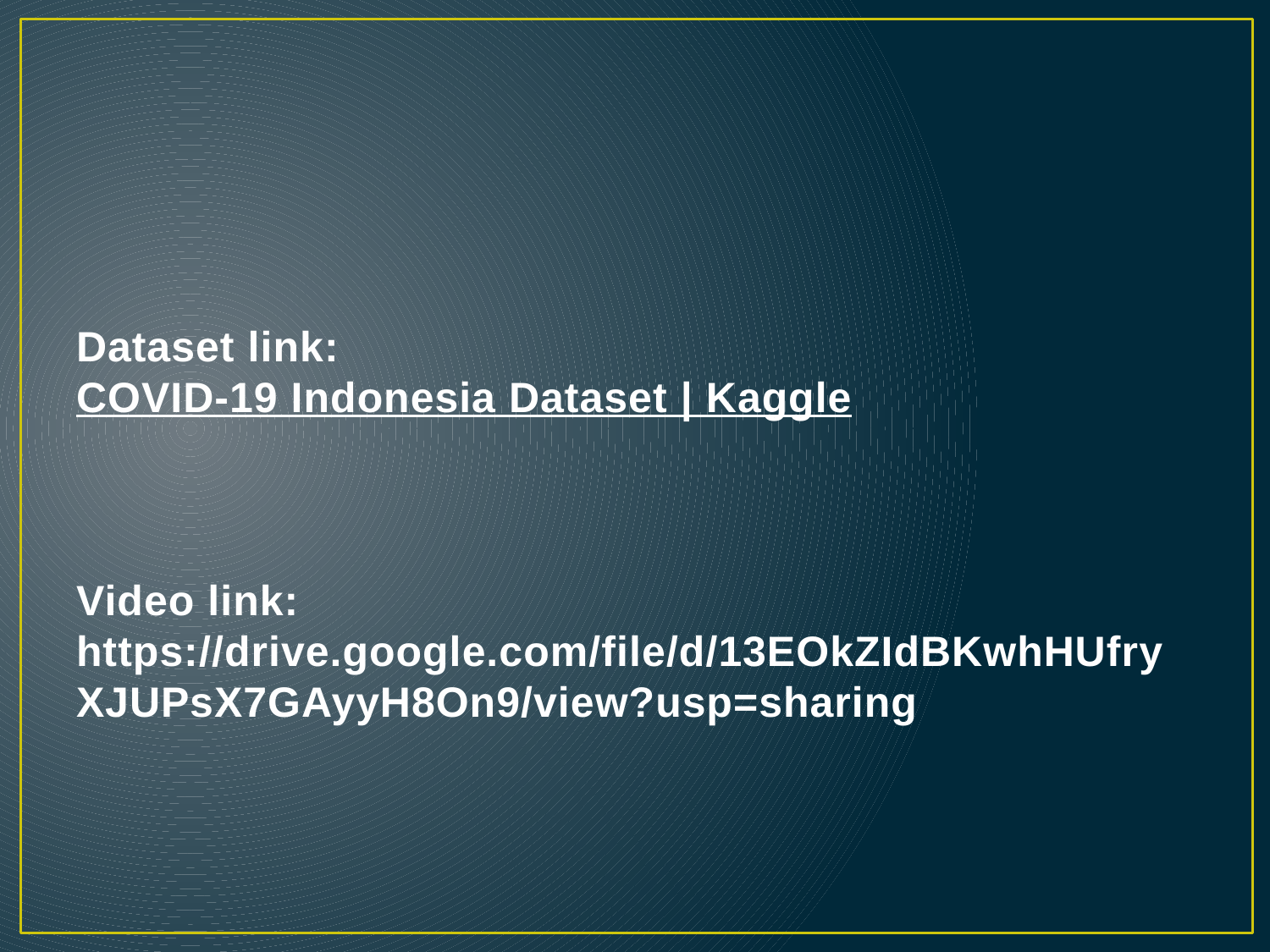

# Dataset link: COVID-19 Indonesia Dataset | Kaggle Video link: https://drive.google.com/file/d/13EOkZIdBKwhHUfryXJUPsX7GAyyH8On9/view?usp=sharing